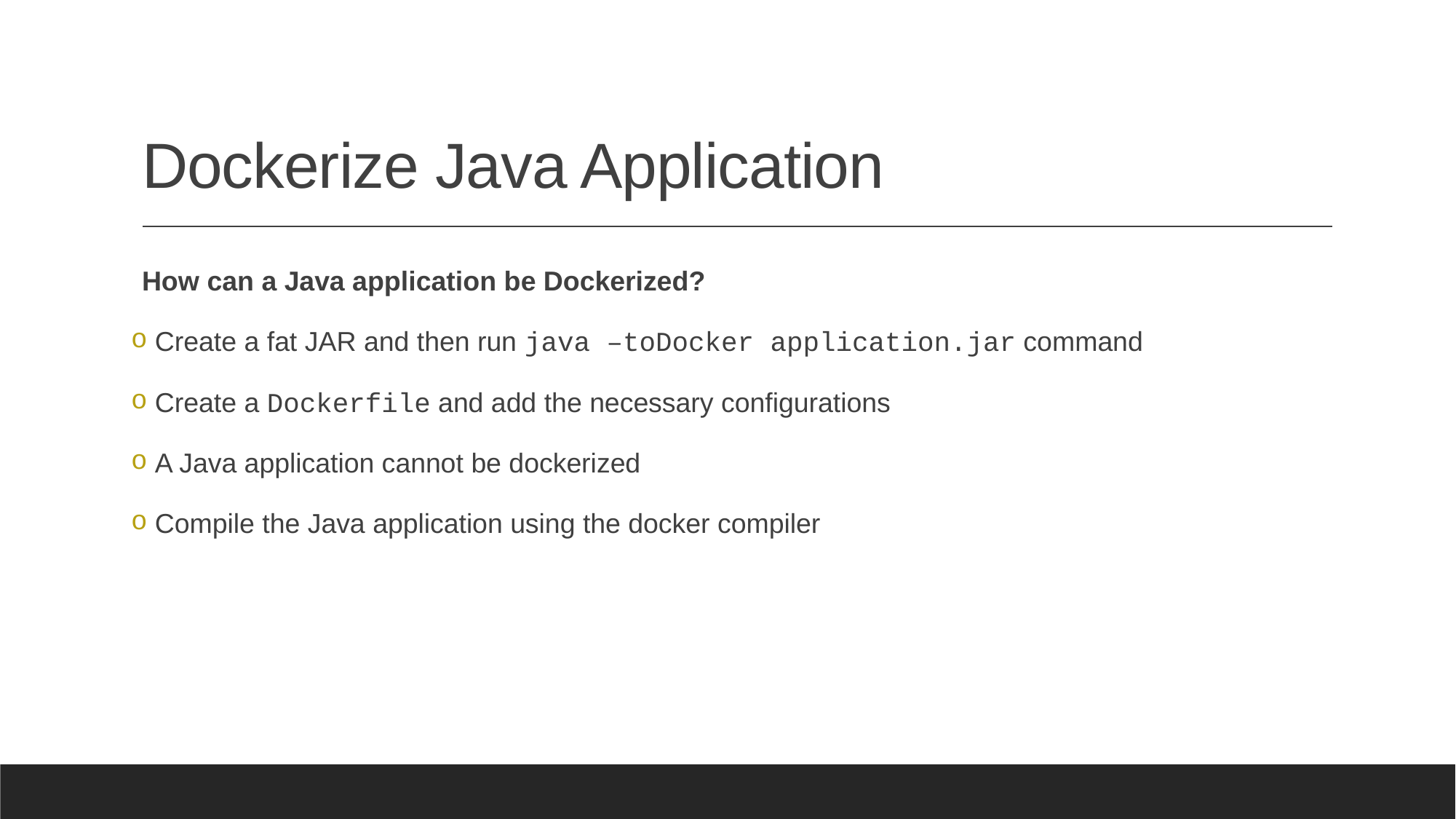

# Dockerize Java Application
How can a Java application be Dockerized?
 Create a fat JAR and then run java –toDocker application.jar command
 Create a Dockerfile and add the necessary configurations
 A Java application cannot be dockerized
 Compile the Java application using the docker compiler